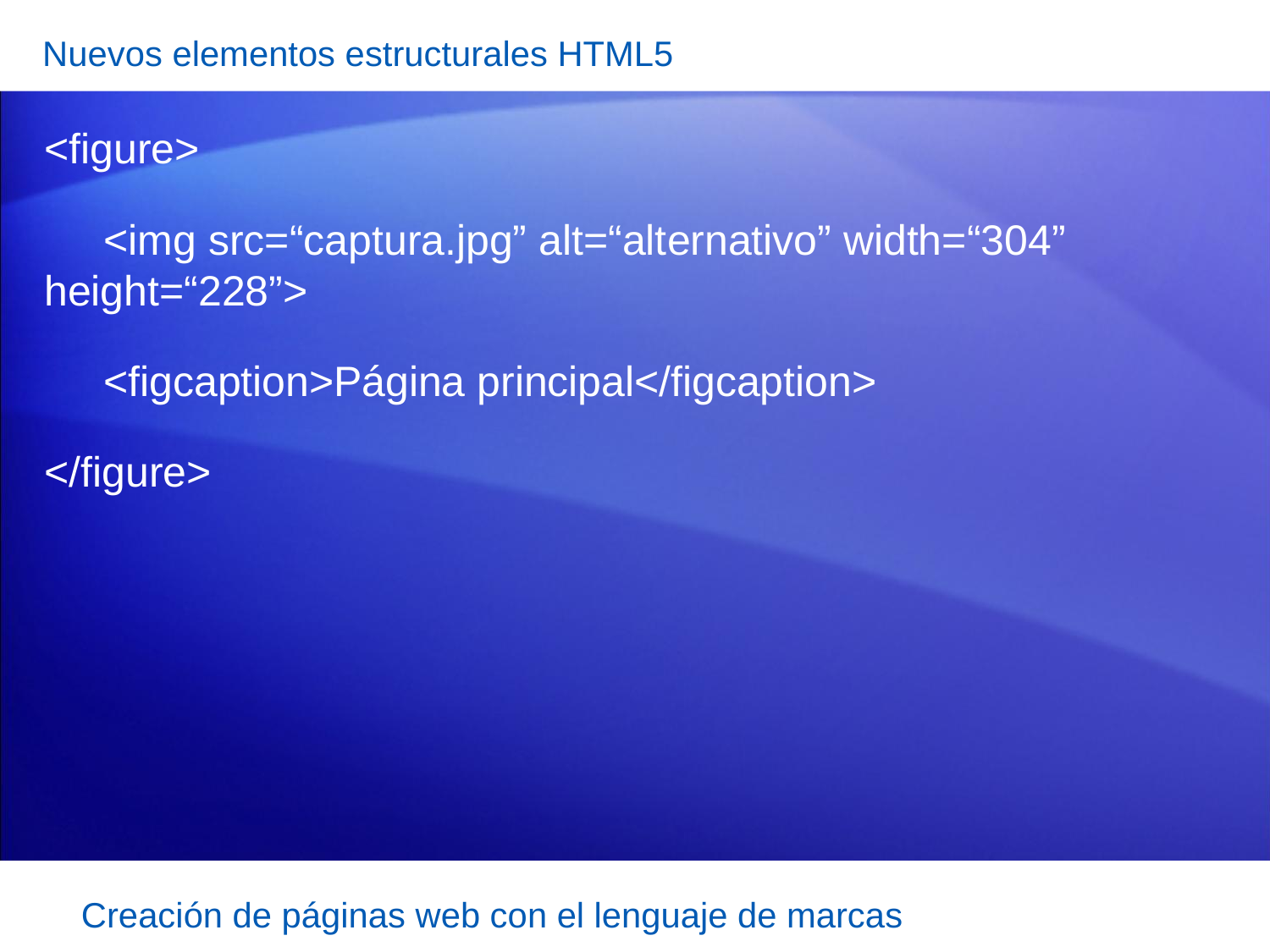

Nuevos elementos estructurales HTML5
<figure>
     <img src=“captura.jpg” alt=“alternativo” width=“304” height=“228”>
     <figcaption>Página principal</figcaption>
</figure>

Creación de páginas web con el lenguaje de marcas